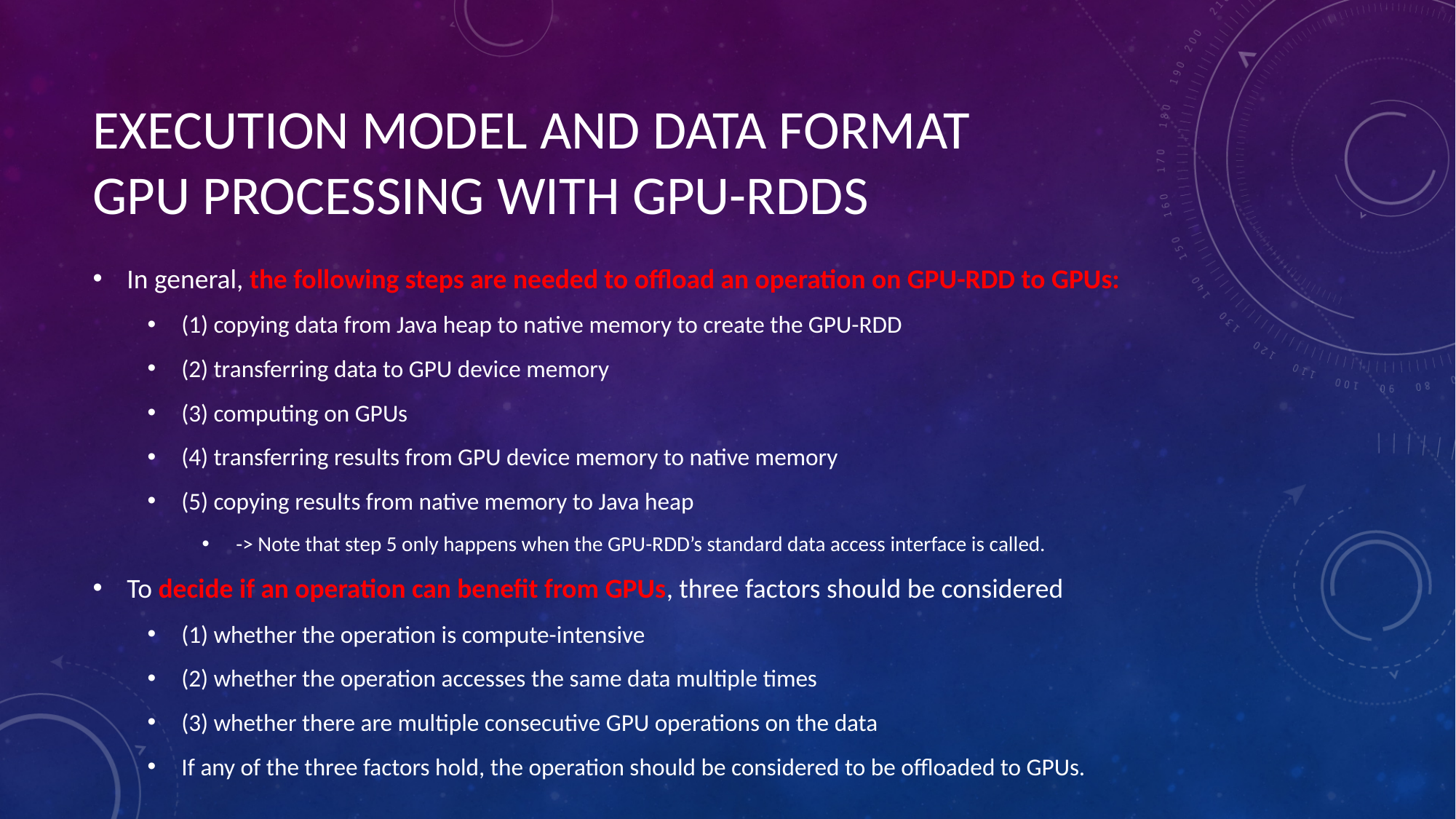

# Execution model and data format GPU Processing with GPU-RDDs
In general, the following steps are needed to offload an operation on GPU-RDD to GPUs:
(1) copying data from Java heap to native memory to create the GPU-RDD
(2) transferring data to GPU device memory
(3) computing on GPUs
(4) transferring results from GPU device memory to native memory
(5) copying results from native memory to Java heap
-> Note that step 5 only happens when the GPU-RDD’s standard data access interface is called.
To decide if an operation can benefit from GPUs, three factors should be considered
(1) whether the operation is compute-intensive
(2) whether the operation accesses the same data multiple times
(3) whether there are multiple consecutive GPU operations on the data
If any of the three factors hold, the operation should be considered to be offloaded to GPUs.